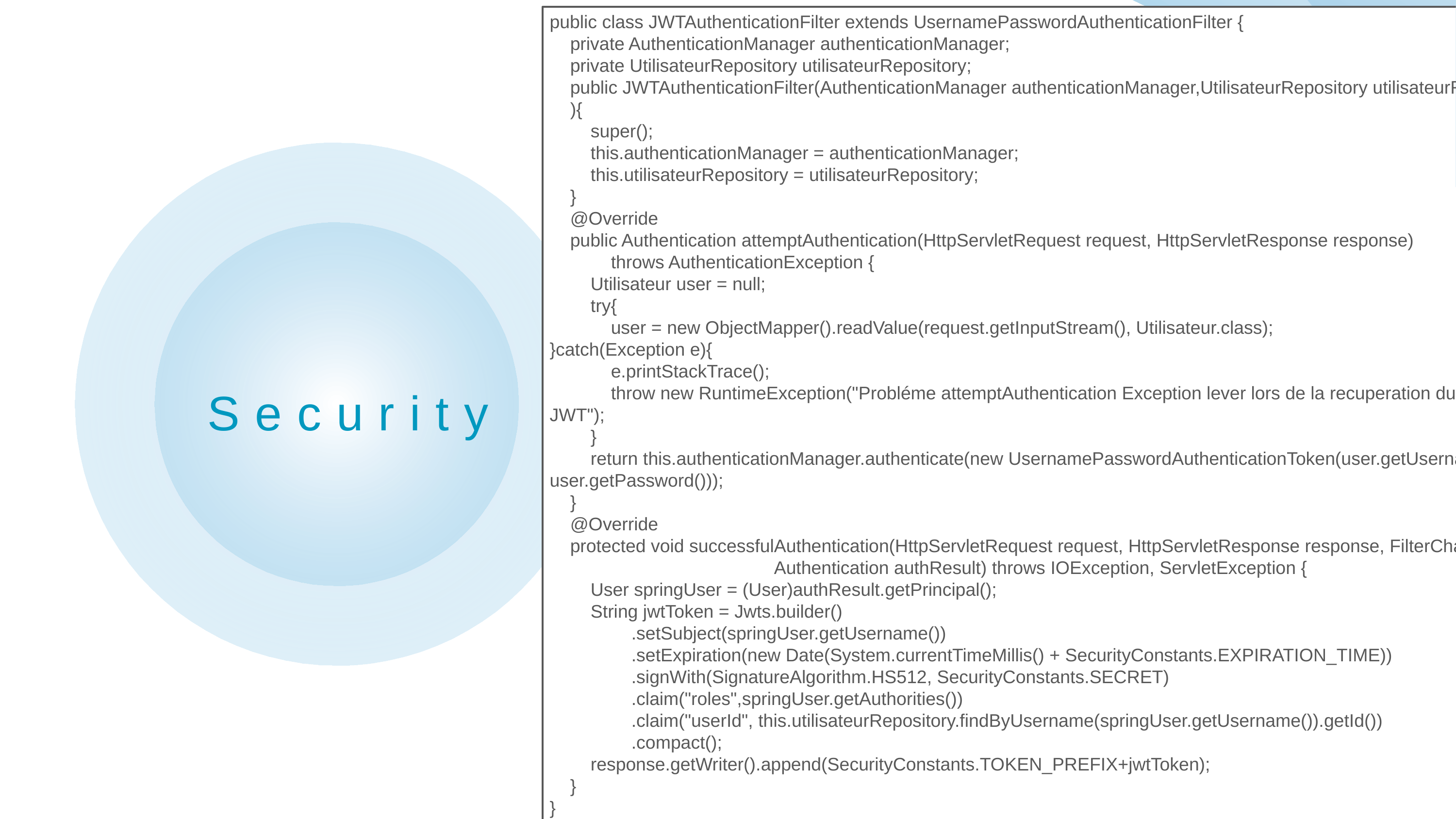

public class JWTAuthenticationFilter extends UsernamePasswordAuthenticationFilter {
    private AuthenticationManager authenticationManager;
    private UtilisateurRepository utilisateurRepository;
    public JWTAuthenticationFilter(AuthenticationManager authenticationManager,UtilisateurRepository utilisateurRepository
    ){
        super();
        this.authenticationManager = authenticationManager;
        this.utilisateurRepository = utilisateurRepository;
    }
    @Override
    public Authentication attemptAuthentication(HttpServletRequest request, HttpServletResponse response)
            throws AuthenticationException {
        Utilisateur user = null;
        try{
            user = new ObjectMapper().readValue(request.getInputStream(), Utilisateur.class);
}catch(Exception e){
            e.printStackTrace();
            throw new RuntimeException("Probléme attemptAuthentication Exception lever lors de la recuperation du user pour la config JWT");
        }
        return this.authenticationManager.authenticate(new UsernamePasswordAuthenticationToken(user.getUsername(), user.getPassword()));
    }
    @Override
    protected void successfulAuthentication(HttpServletRequest request, HttpServletResponse response, FilterChain chain,
                                            Authentication authResult) throws IOException, ServletException {
        User springUser = (User)authResult.getPrincipal();
        String jwtToken = Jwts.builder()
                .setSubject(springUser.getUsername())
                .setExpiration(new Date(System.currentTimeMillis() + SecurityConstants.EXPIRATION_TIME))
                .signWith(SignatureAlgorithm.HS512, SecurityConstants.SECRET)
                .claim("roles",springUser.getAuthorities())
                .claim("userId", this.utilisateurRepository.findByUsername(springUser.getUsername()).getId())
                .compact();
        response.getWriter().append(SecurityConstants.TOKEN_PREFIX+jwtToken);
    }
}
# Security
Angular
66